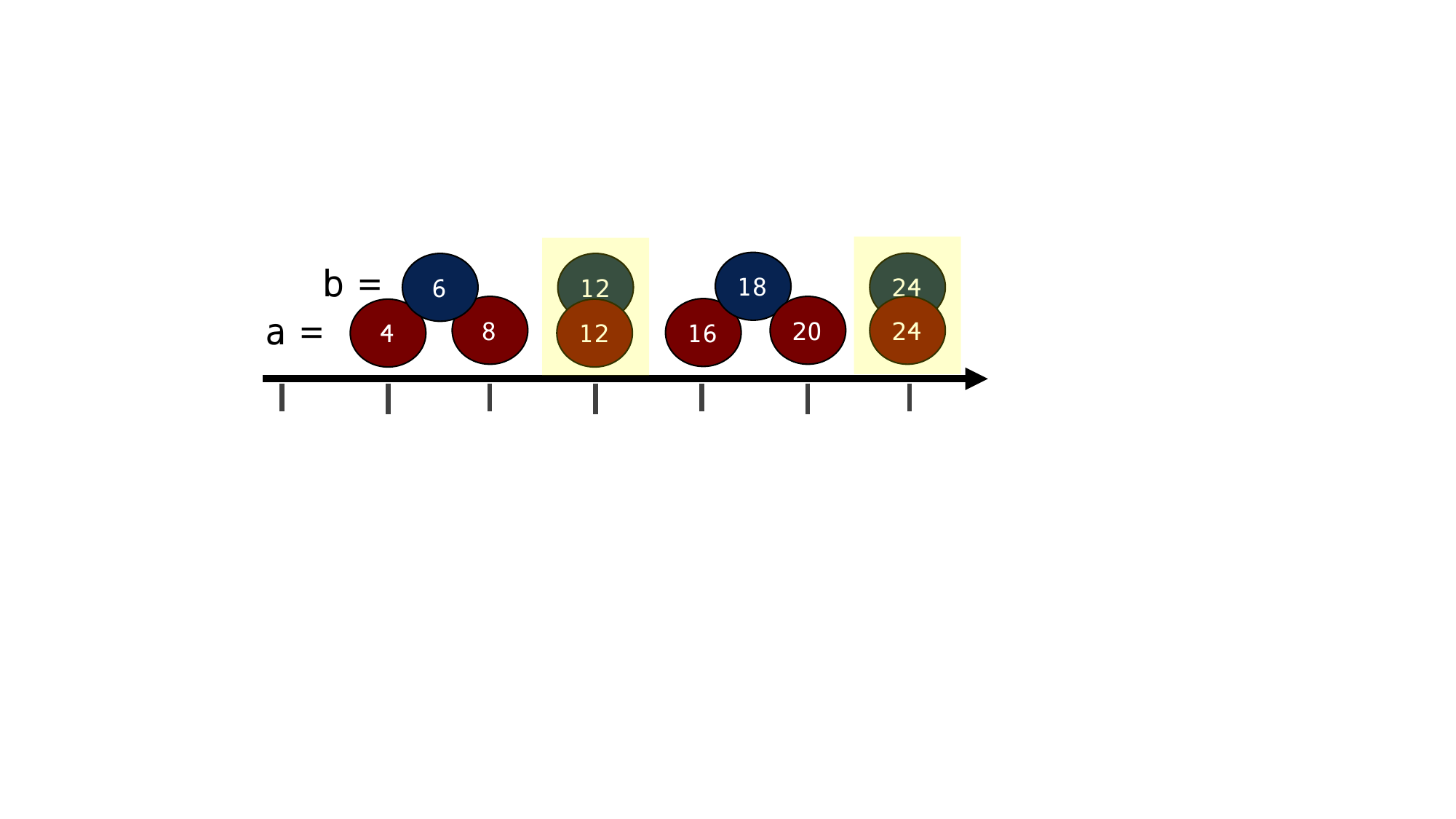

18
24
6
12
b =
20
24
8
16
4
12
a =